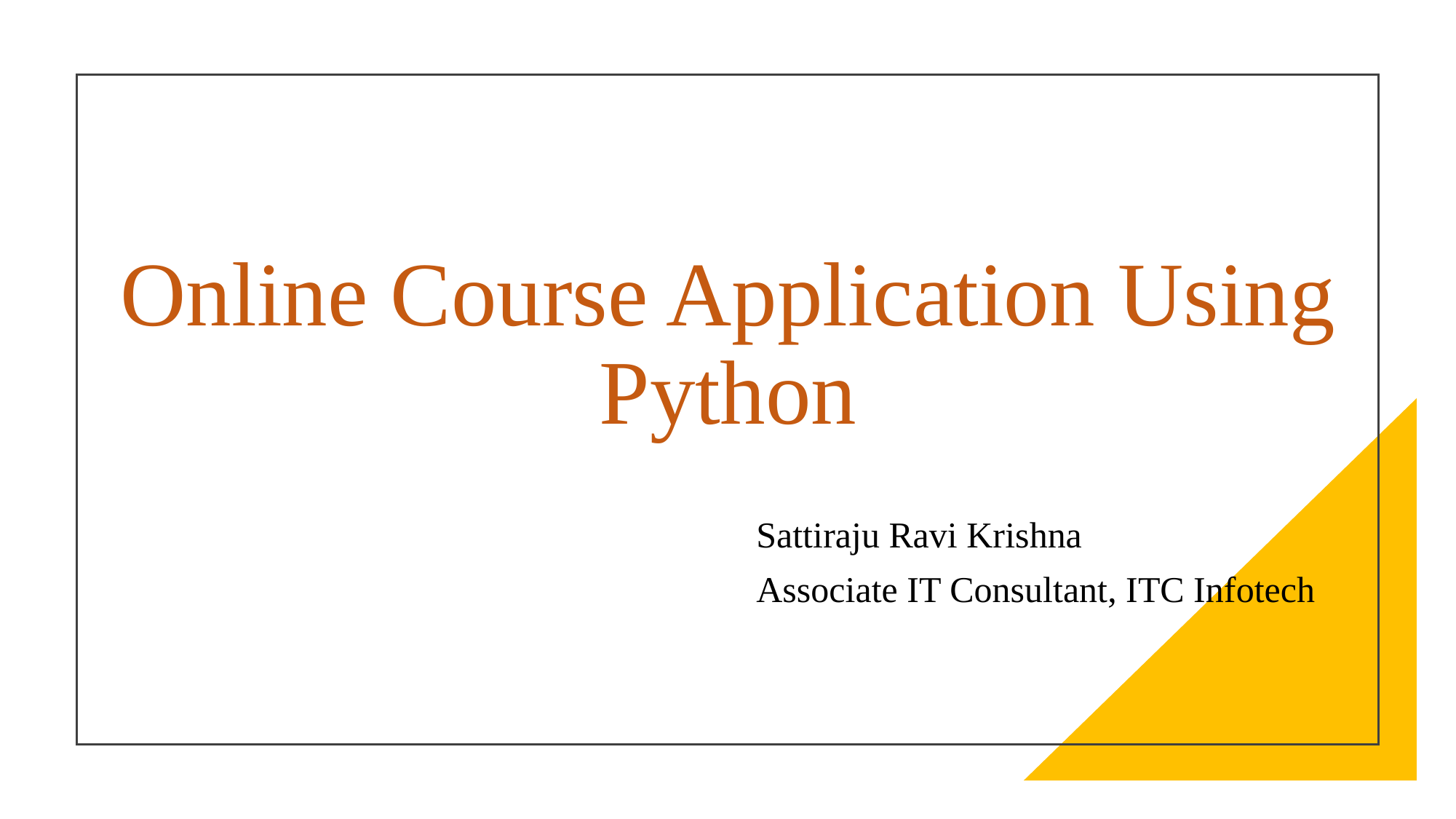

# Online Course Application Using Python

Sattiraju Ravi Krishna
Associate IT Consultant, ITC Infotech